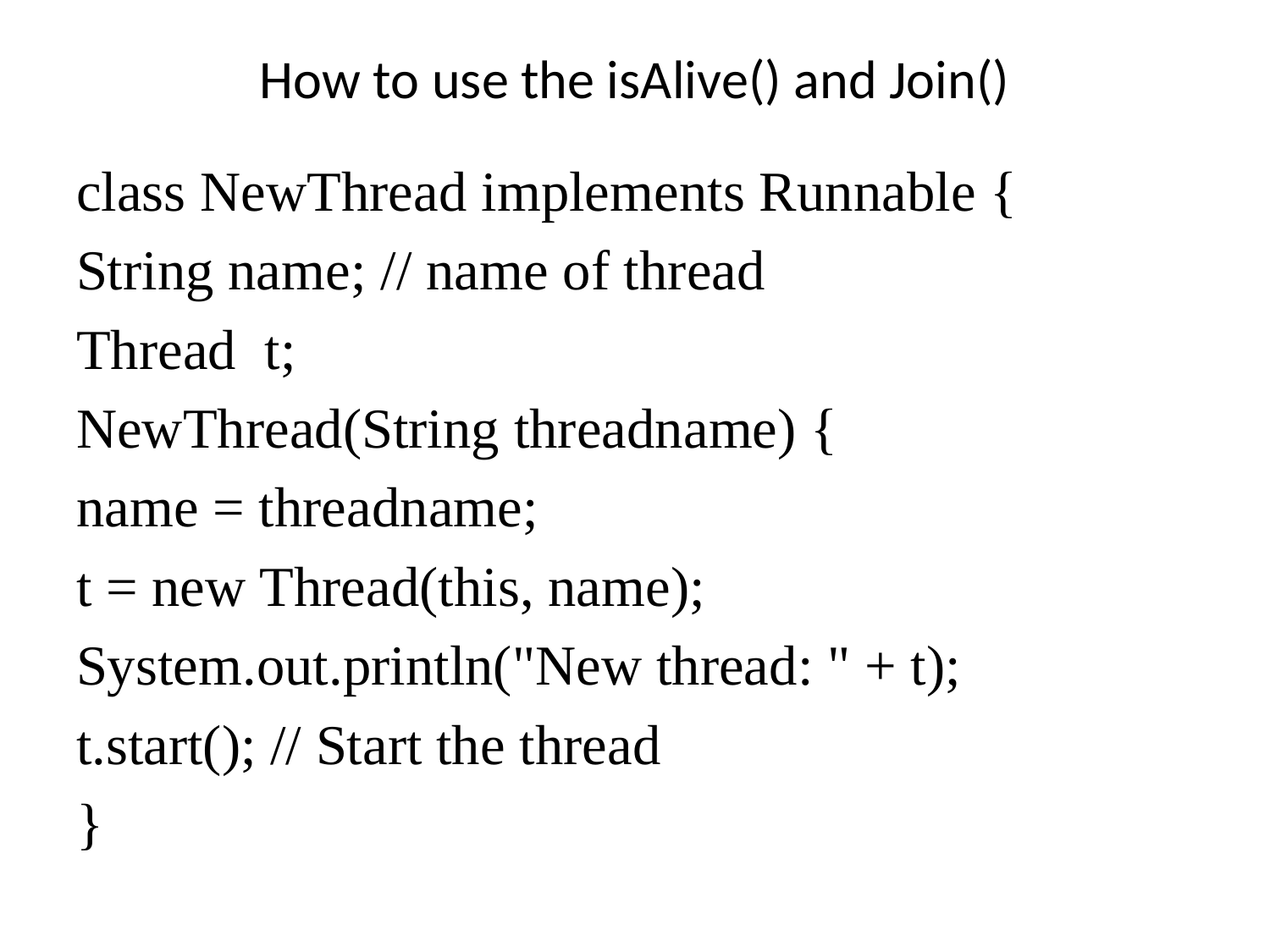

# How to use the isAlive() and Join()
class NewThread implements Runnable {
String name; // name of thread
Thread  t;
NewThread(String threadname) {
name = threadname;
t = new Thread(this, name);
System.out.println("New thread: " + t);
t.start(); // Start the thread
}